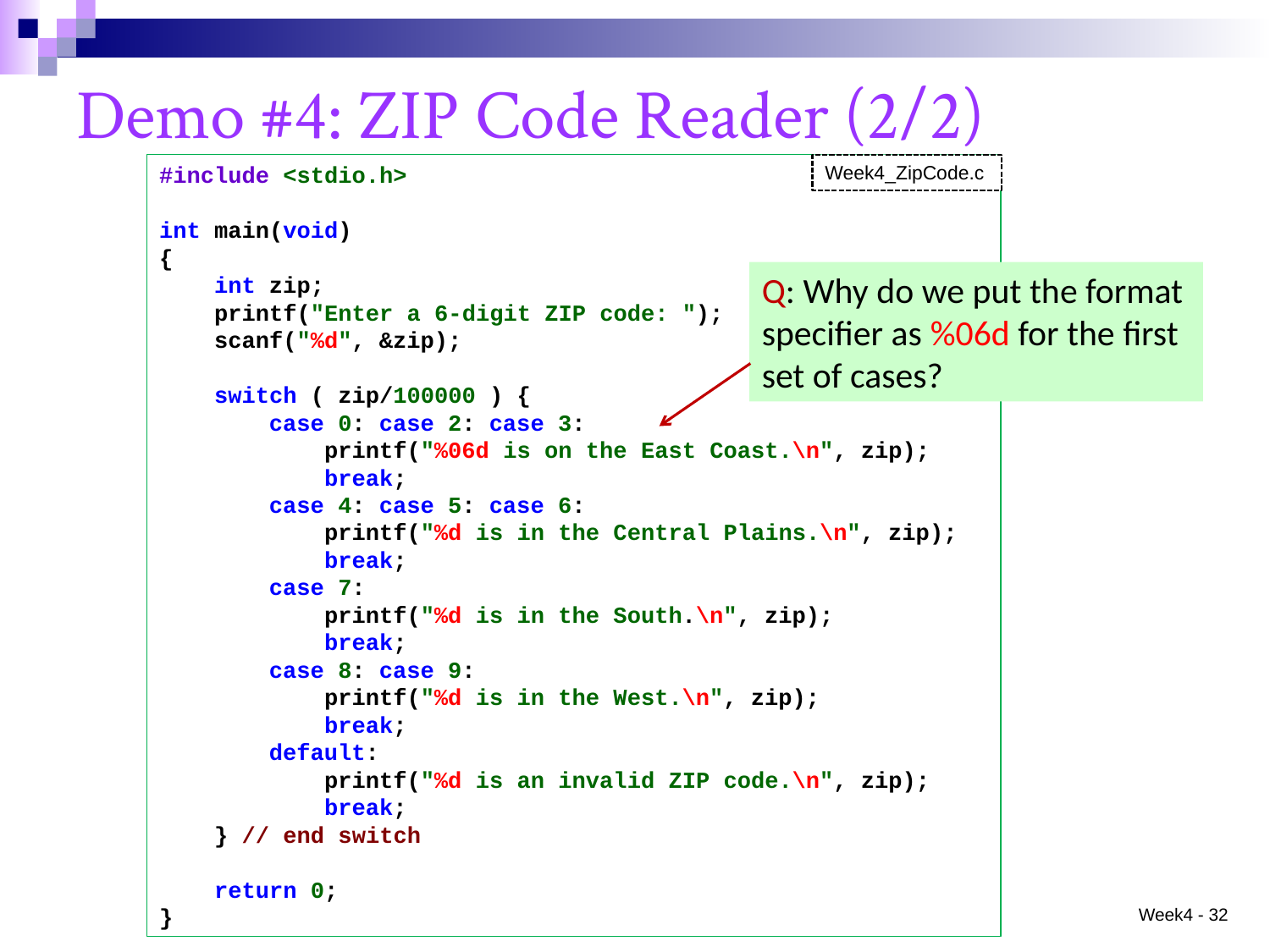

# Demo #4: ZIP Code Reader (2/2)
#include <stdio.h>

int main(void)
{
    int zip;
    printf("Enter a 6-digit ZIP code: ");
    scanf("%d", &zip);

    switch ( zip/100000 ) {
        case 0: case 2: case 3:
            printf("%06d is on the East Coast.\n", zip);
            break;
        case 4: case 5: case 6:
            printf("%d is in the Central Plains.\n", zip);
            break;
        case 7:
            printf("%d is in the South.\n", zip);
            break;
        case 8: case 9:
            printf("%d is in the West.\n", zip);
            break;
        default:
            printf("%d is an invalid ZIP code.\n", zip);
            break;
    } // end switch

    return 0;
}
Week4_ZipCode.c
Q: Why do we put the format specifier as %06d for the first set of cases?
Week4 - 32